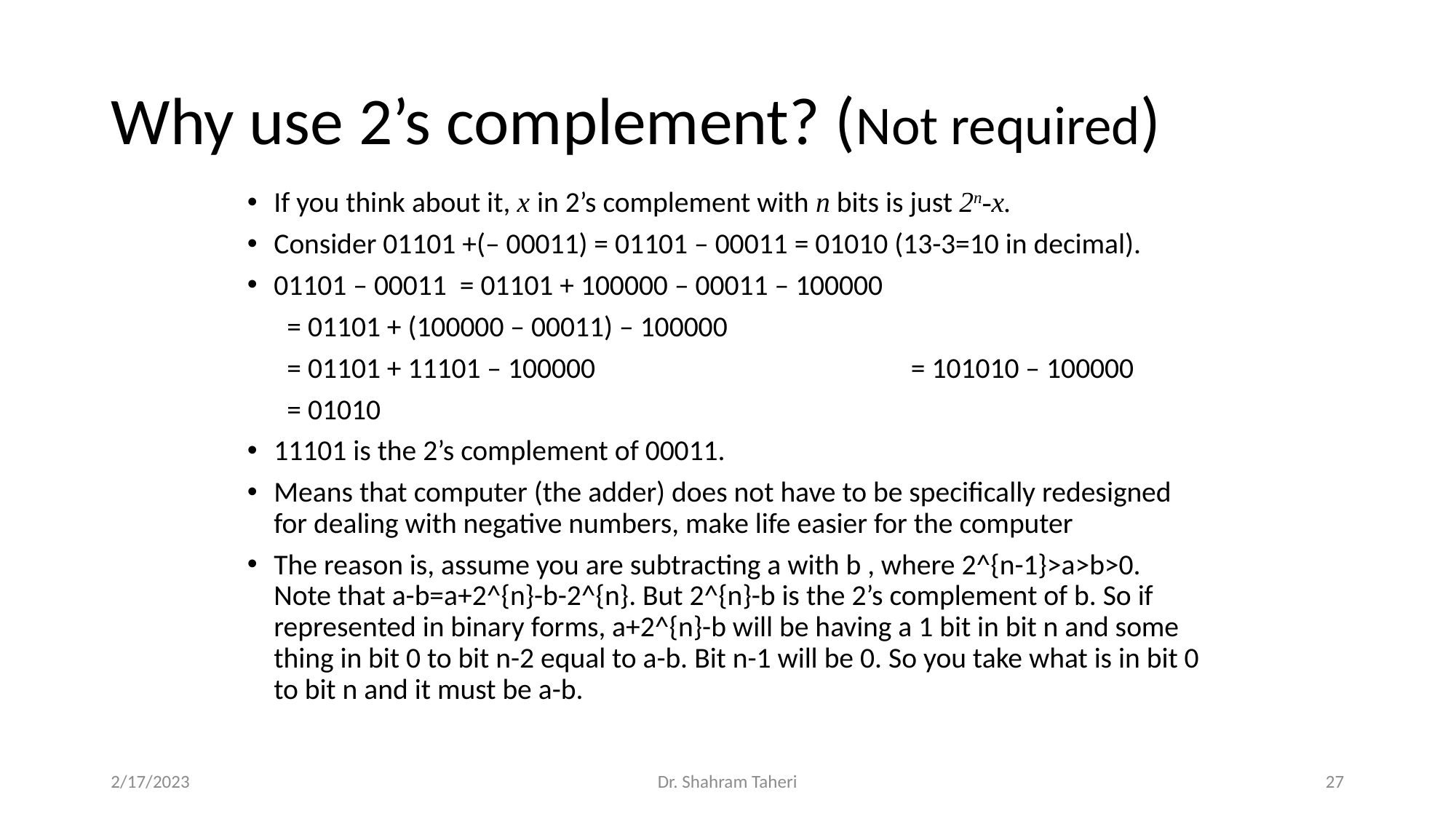

# Why use 2’s complement? (Not required)
If you think about it, x in 2’s complement with n bits is just 2n-x.
Consider 01101 +(– 00011) = 01101 – 00011 = 01010 (13-3=10 in decimal).
01101 – 00011  = 01101 + 100000 – 00011 – 100000
			  = 01101 + (100000 – 00011) – 100000
			  = 01101 + 11101 – 100000		            		                  = 101010 – 100000
			  = 01010
11101 is the 2’s complement of 00011.
Means that computer (the adder) does not have to be specifically redesigned for dealing with negative numbers, make life easier for the computer
The reason is, assume you are subtracting a with b , where 2^{n-1}>a>b>0.  Note that a-b=a+2^{n}-b-2^{n}. But 2^{n}-b is the 2’s complement of b. So if represented in binary forms, a+2^{n}-b will be having a 1 bit in bit n and some thing in bit 0 to bit n-2 equal to a-b. Bit n-1 will be 0. So you take what is in bit 0 to bit n and it must be a-b.
2/17/2023
Dr. Shahram Taheri
27